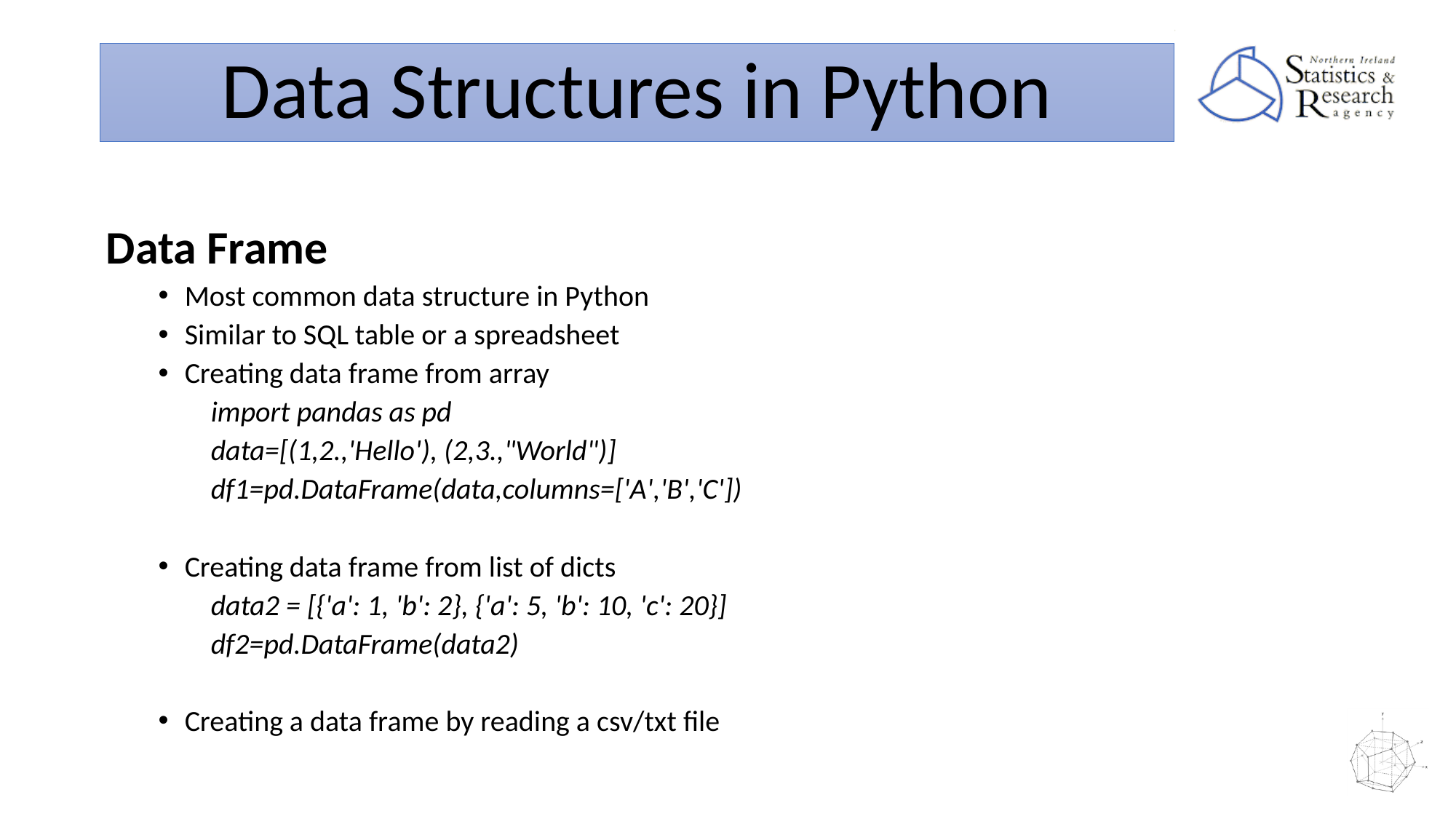

# Data Structures in Python
Data Frame
Most common data structure in Python
Similar to SQL table or a spreadsheet
Creating data frame from array
import pandas as pd
data=[(1,2.,'Hello'), (2,3.,"World")]
df1=pd.DataFrame(data,columns=['A','B','C'])

Creating data frame from list of dicts
data2 = [{'a': 1, 'b': 2}, {'a': 5, 'b': 10, 'c': 20}]
df2=pd.DataFrame(data2)

Creating a data frame by reading a csv/txt file